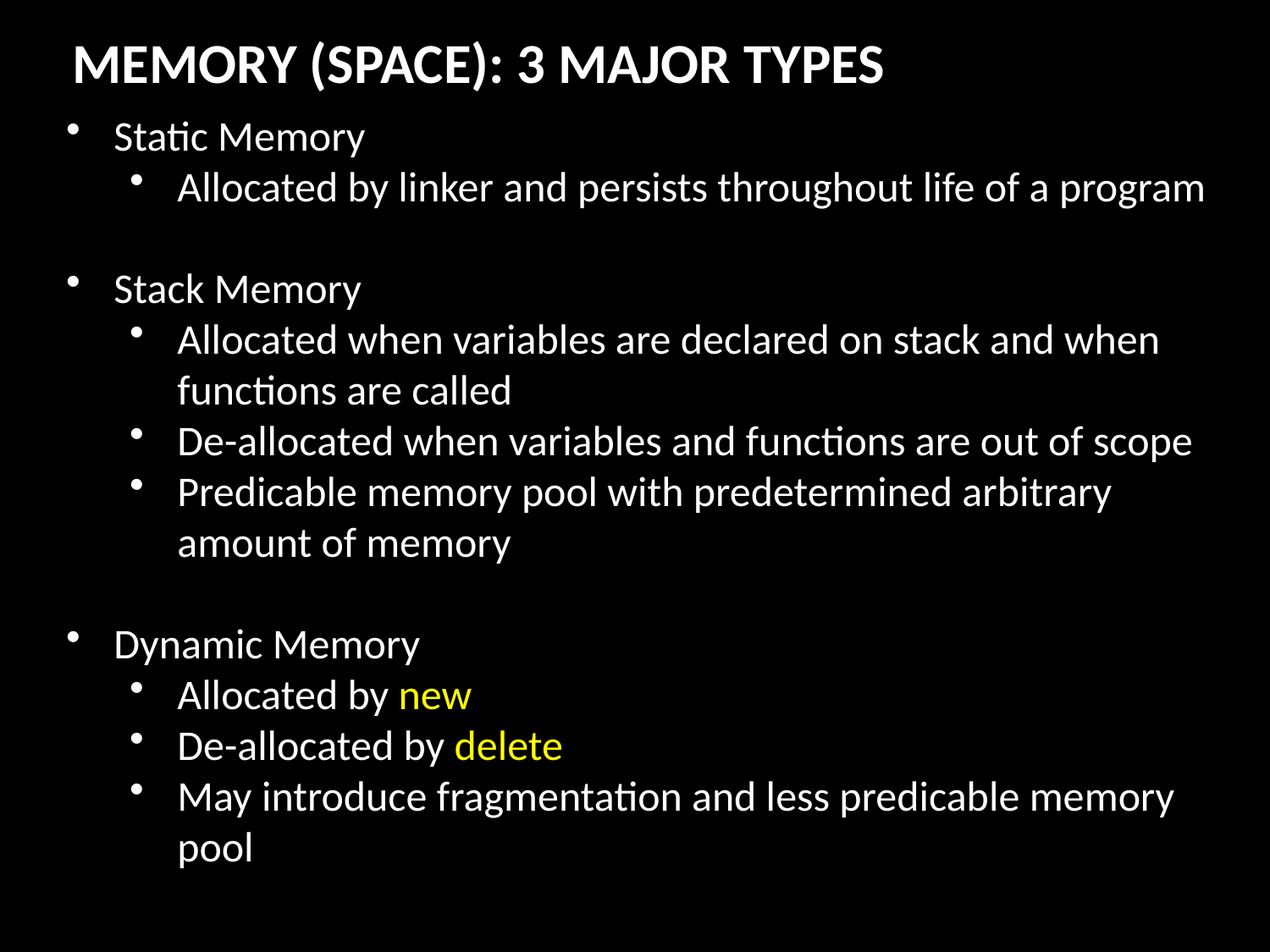

MEMORY (SPACE): 3 MAJOR TYPES
Static Memory
Allocated by linker and persists throughout life of a program

Stack Memory
Allocated when variables are declared on stack and when functions are called
De-allocated when variables and functions are out of scope
Predicable memory pool with predetermined arbitrary amount of memory

Dynamic Memory
Allocated by new
De-allocated by delete
May introduce fragmentation and less predicable memory pool